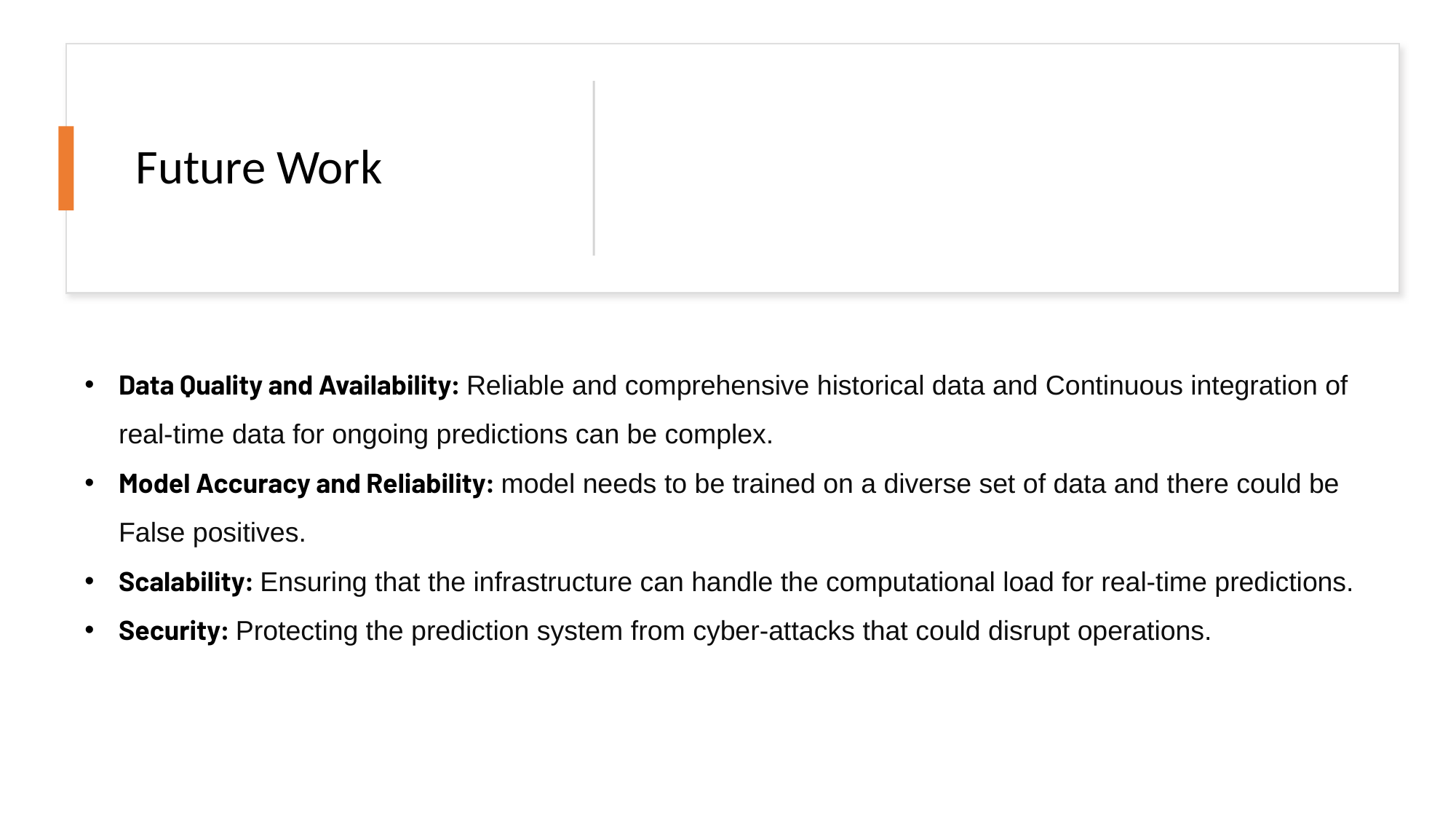

# Future Work

Data Quality and Availability: Reliable and comprehensive historical data and Continuous integration of real-time data for ongoing predictions can be complex.
Model Accuracy and Reliability: model needs to be trained on a diverse set of data and there could be False positives.
Scalability: Ensuring that the infrastructure can handle the computational load for real-time predictions.
Security: Protecting the prediction system from cyber-attacks that could disrupt operations.